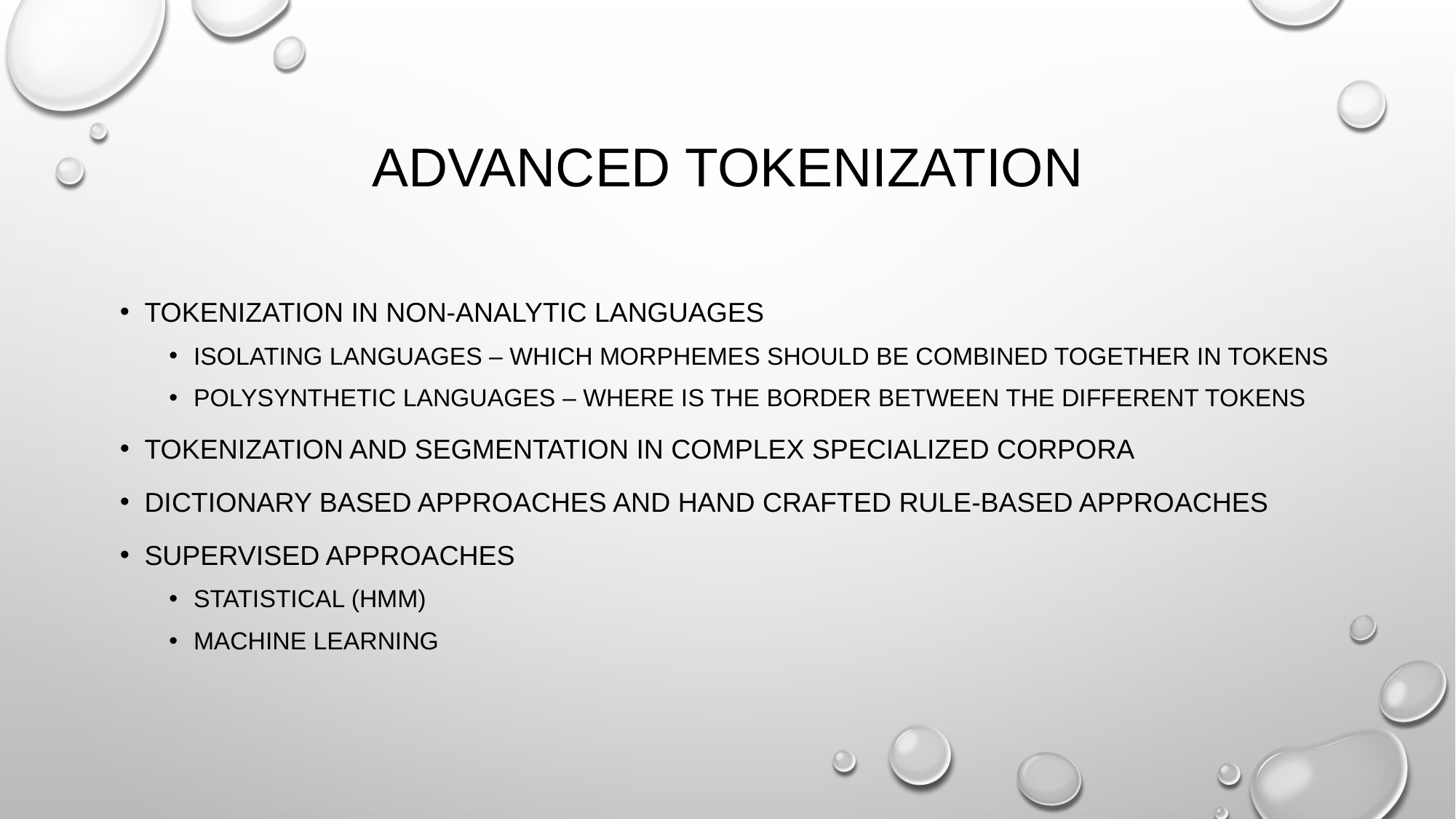

# Advanced tokenization
Tokenization In non-analytic languages
Isolating languages – which morphemes should be combined together in tokens
Polysynthetic languages – where is the border between the different tokens
Tokenization and segmentation in complex specialized corpora
Dictionary based approaches and hand crafted rule-based approaches
Supervised approaches
Statistical (HMM)
Machine learning